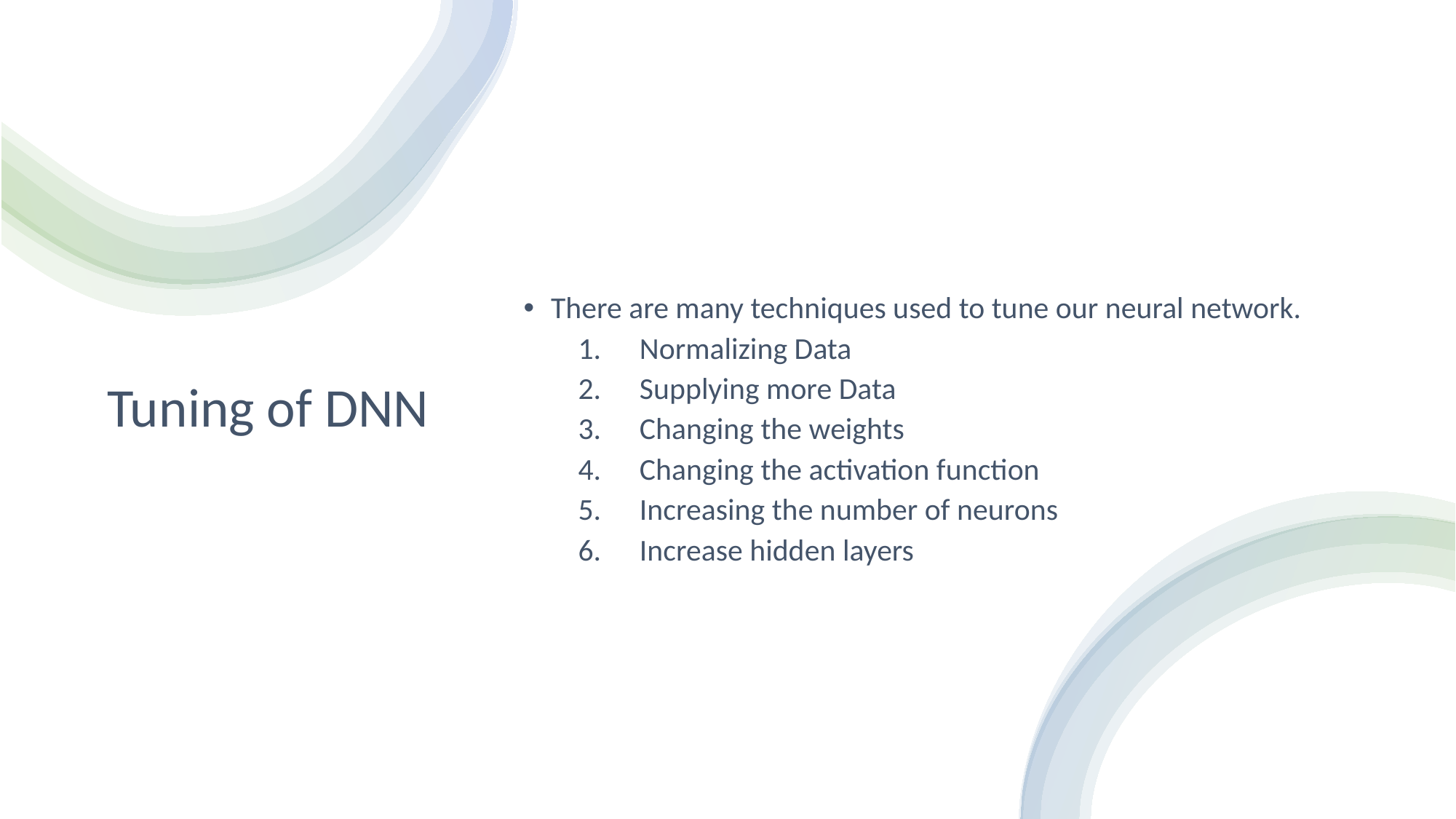

# Tuning of DNN
There are many techniques used to tune our neural network.
Normalizing Data
Supplying more Data
Changing the weights
Changing the activation function
Increasing the number of neurons
Increase hidden layers